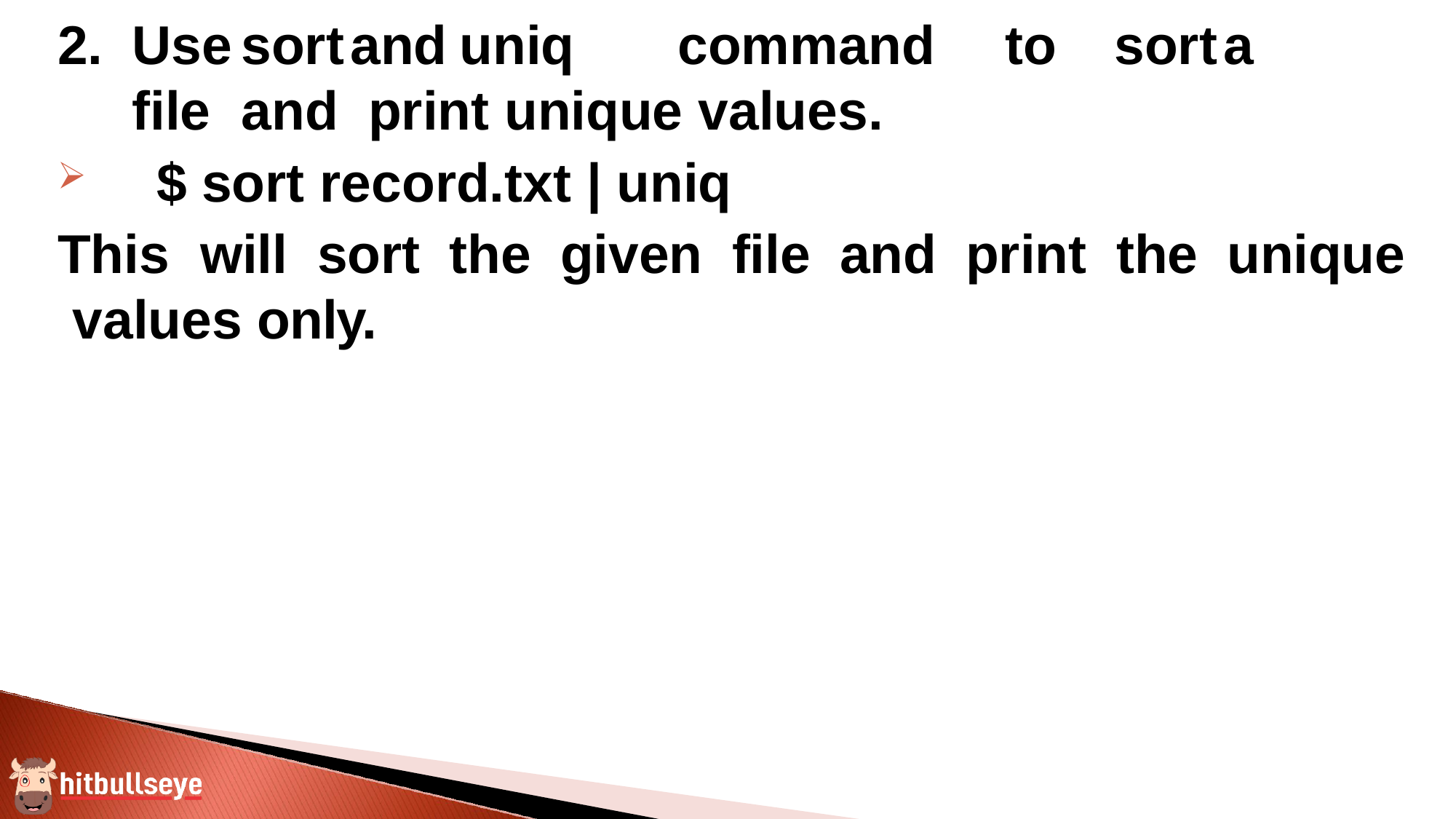

2.	Use	sort	and	uniq	command	to	sort	a	file	and  print unique values.
$ sort record.txt | uniq
This	will	sort	the	given	file	and	print	the	unique  values only.